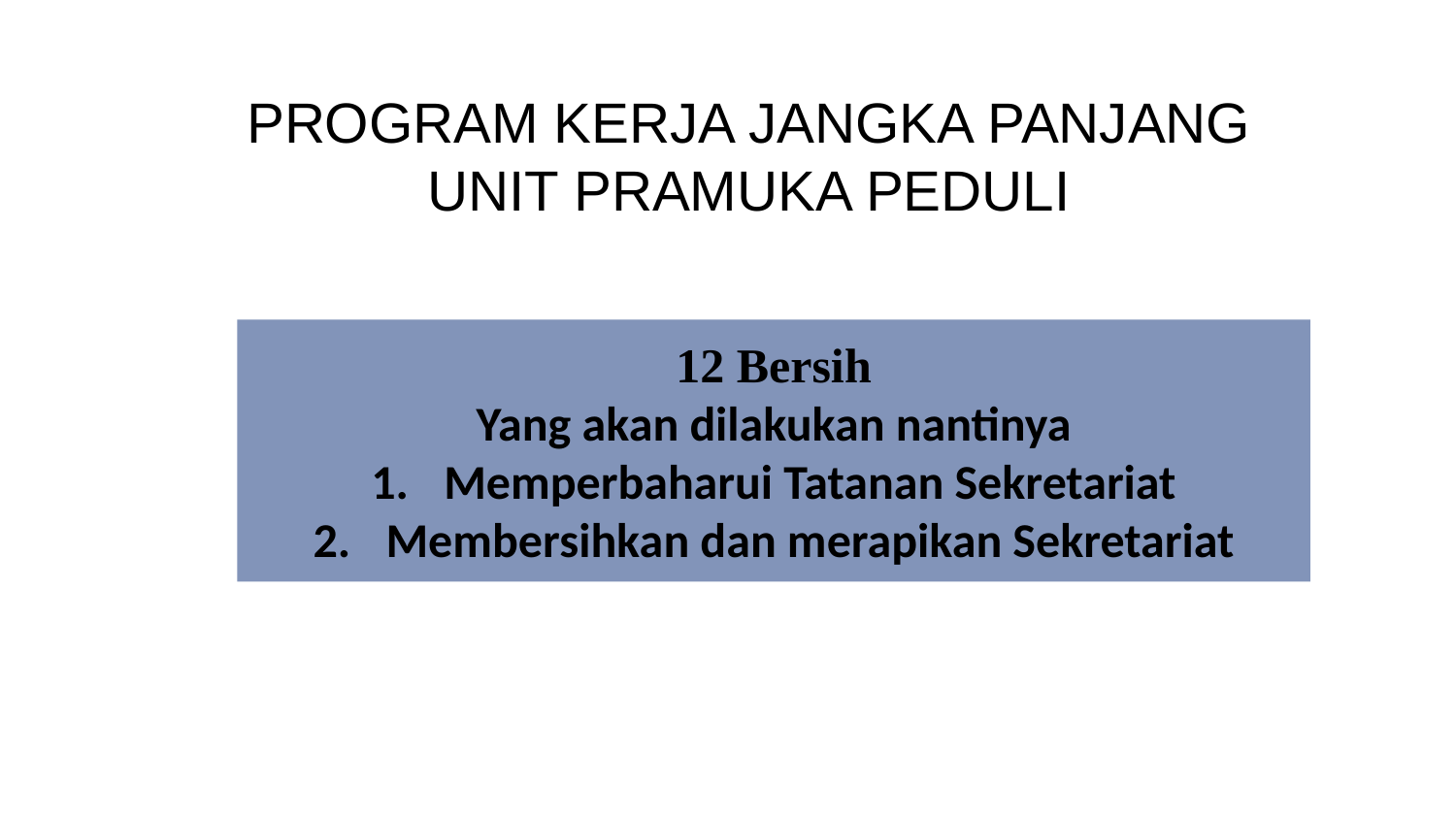

# PROGRAM KERJA JANGKA PANJANG UNIT PRAMUKA PEDULI
12 Bersih
Yang akan dilakukan nantinya
Memperbaharui Tatanan Sekretariat
Membersihkan dan merapikan Sekretariat